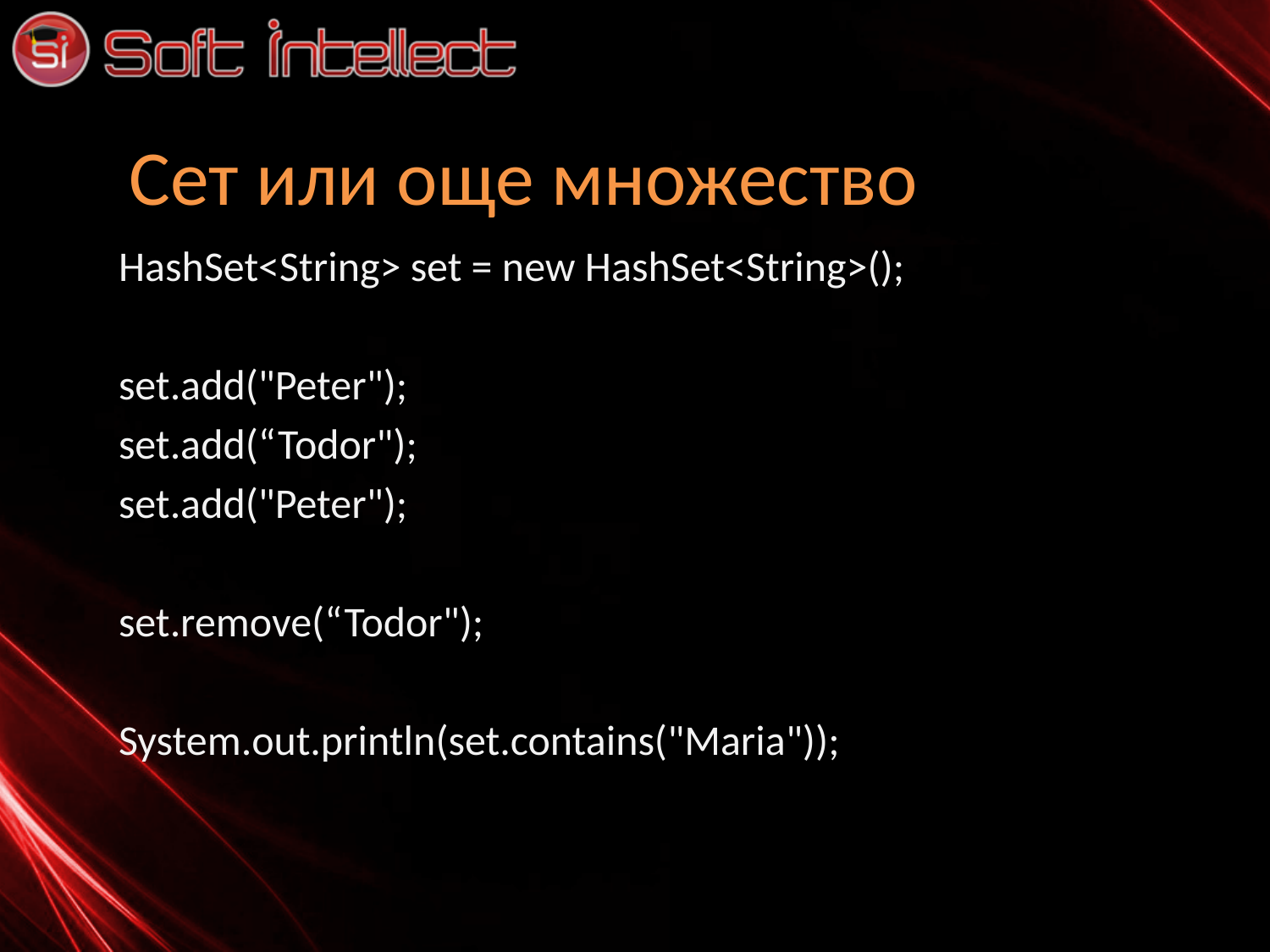

# Сет или още множество
HashSet<String> set = new HashSet<String>();

set.add("Peter");
set.add(“Todor");
set.add("Peter");

set.remove(“Todor");

System.out.println(set.contains("Maria"));